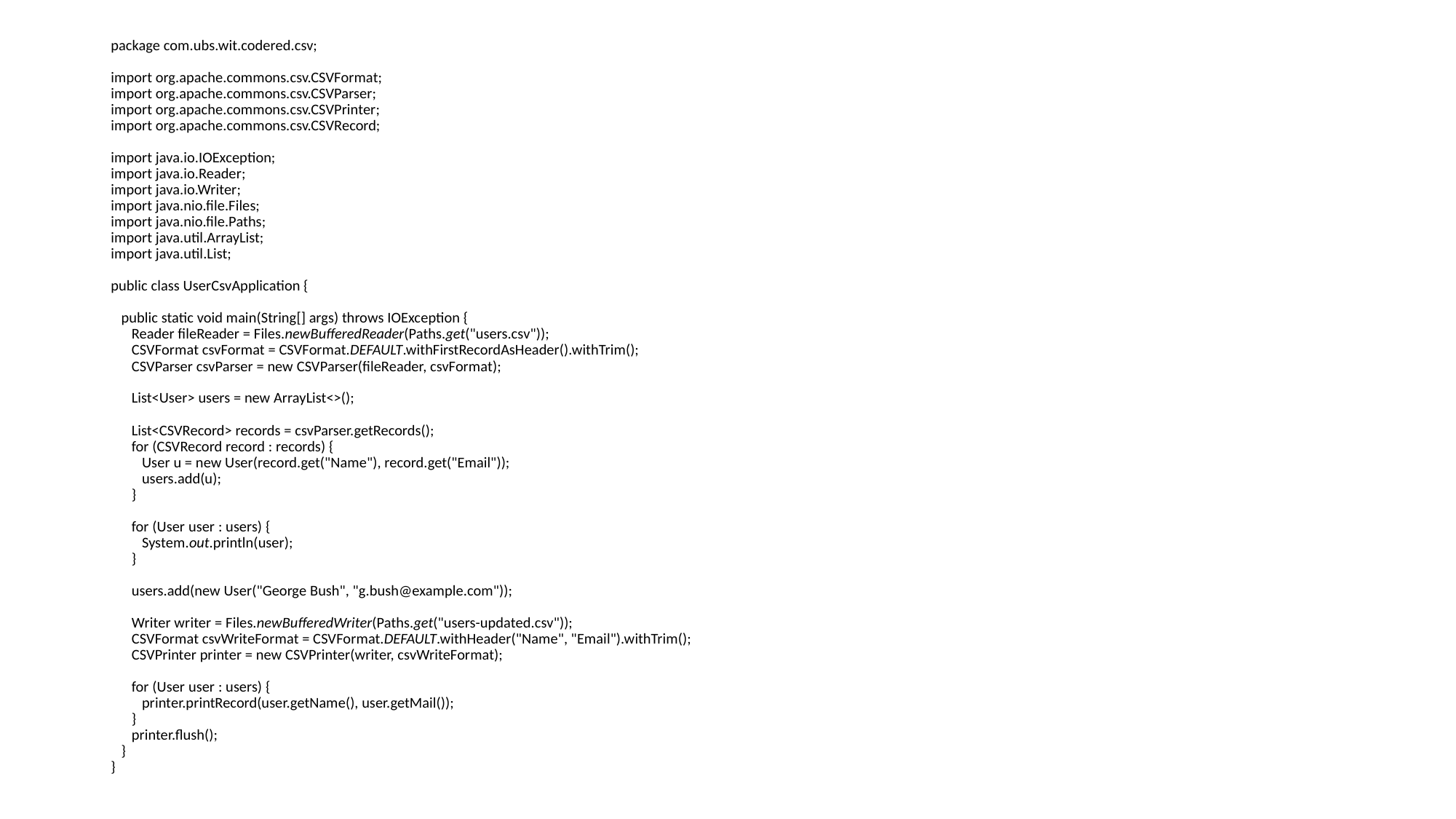

package com.ubs.wit.codered.csv;
import org.apache.commons.csv.CSVFormat;
import org.apache.commons.csv.CSVParser;
import org.apache.commons.csv.CSVPrinter;
import org.apache.commons.csv.CSVRecord;
import java.io.IOException;
import java.io.Reader;
import java.io.Writer;
import java.nio.file.Files;
import java.nio.file.Paths;
import java.util.ArrayList;
import java.util.List;
public class UserCsvApplication {
   public static void main(String[] args) throws IOException {
      Reader fileReader = Files.newBufferedReader(Paths.get("users.csv"));
      CSVFormat csvFormat = CSVFormat.DEFAULT.withFirstRecordAsHeader().withTrim();
      CSVParser csvParser = new CSVParser(fileReader, csvFormat);
      List<User> users = new ArrayList<>();
      List<CSVRecord> records = csvParser.getRecords();
      for (CSVRecord record : records) {
         User u = new User(record.get("Name"), record.get("Email"));
         users.add(u);
      }
      for (User user : users) {
         System.out.println(user);
      }
      users.add(new User("George Bush", "g.bush@example.com"));
      Writer writer = Files.newBufferedWriter(Paths.get("users-updated.csv"));
      CSVFormat csvWriteFormat = CSVFormat.DEFAULT.withHeader("Name", "Email").withTrim();
      CSVPrinter printer = new CSVPrinter(writer, csvWriteFormat);
      for (User user : users) {
         printer.printRecord(user.getName(), user.getMail());
      }
      printer.flush();
   }
}